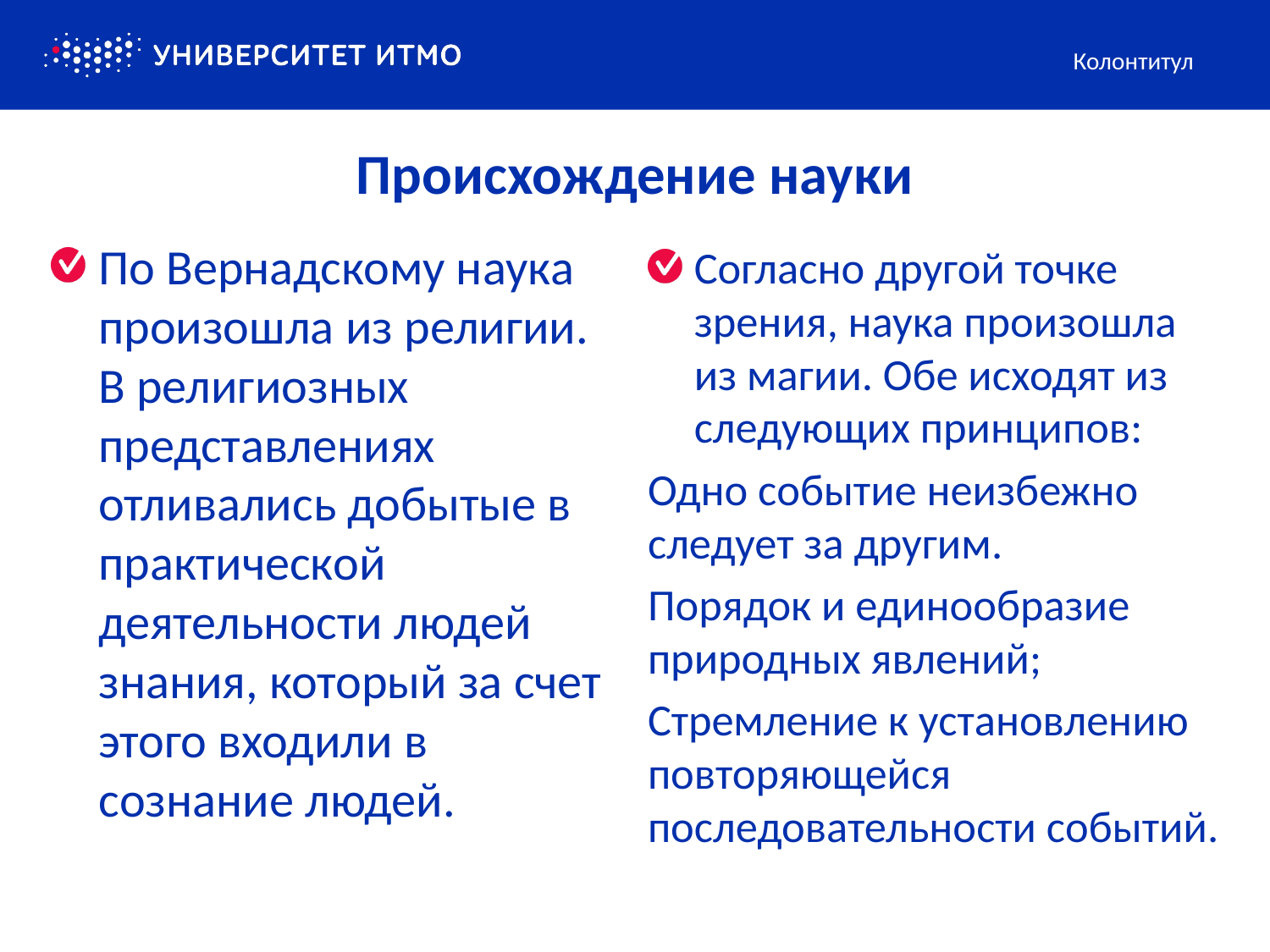

Колонтитул
# Происхождение науки
По Вернадскому наука произошла из религии. В религиозных представлениях отливались добытые в практической деятельности людей знания, который за счет этого входили в сознание людей.
Согласно другой точке зрения, наука произошла из магии. Обе исходят из следующих принципов:
Одно событие неизбежно следует за другим.
Порядок и единообразие природных явлений;
Стремление к установлению повторяющейся последовательности событий.